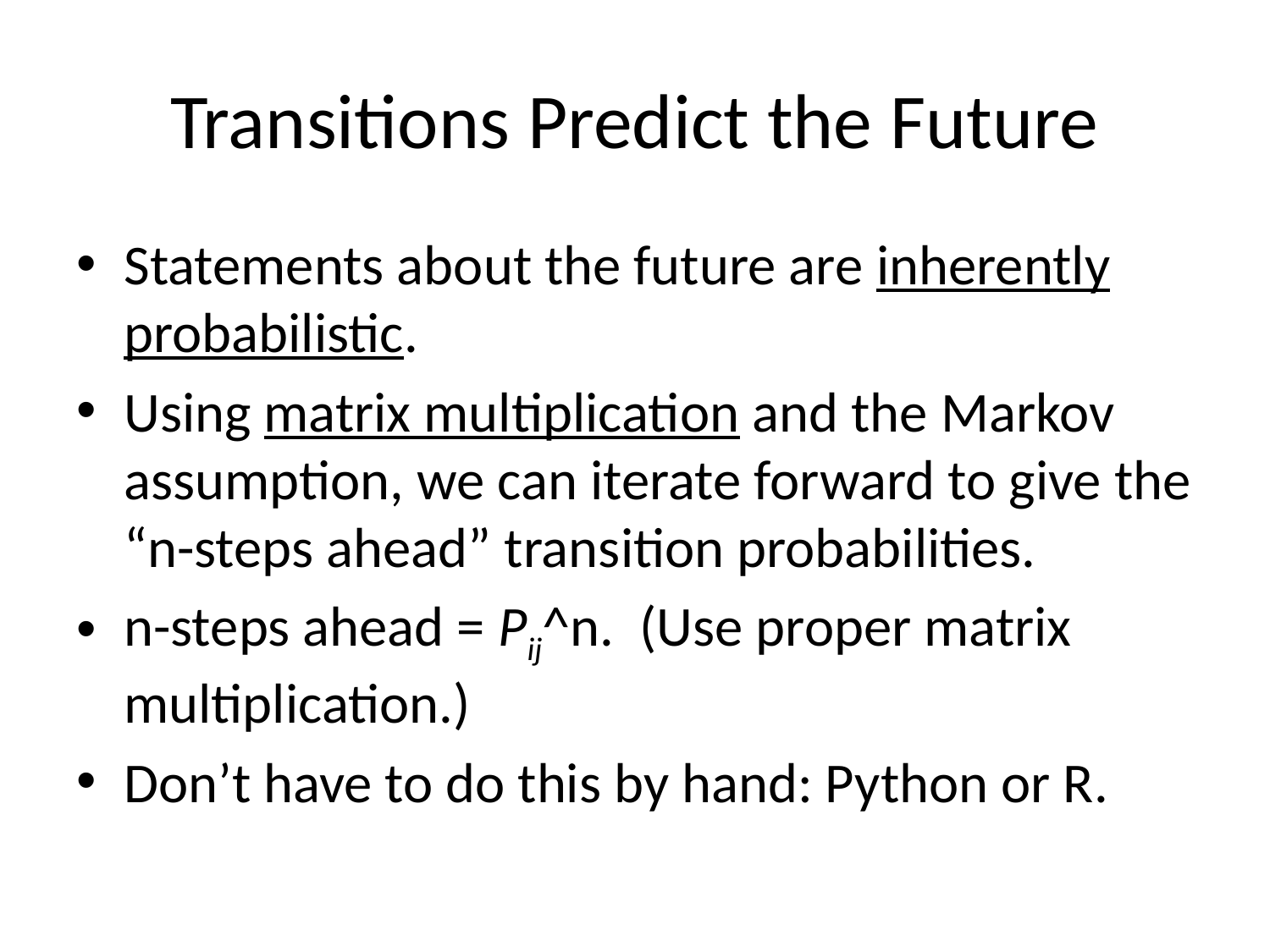

# Transitions Predict the Future
Statements about the future are inherently probabilistic.
Using matrix multiplication and the Markov assumption, we can iterate forward to give the “n-steps ahead” transition probabilities.
n-steps ahead = Pij^n.  (Use proper matrix multiplication.)
Don’t have to do this by hand: Python or R.